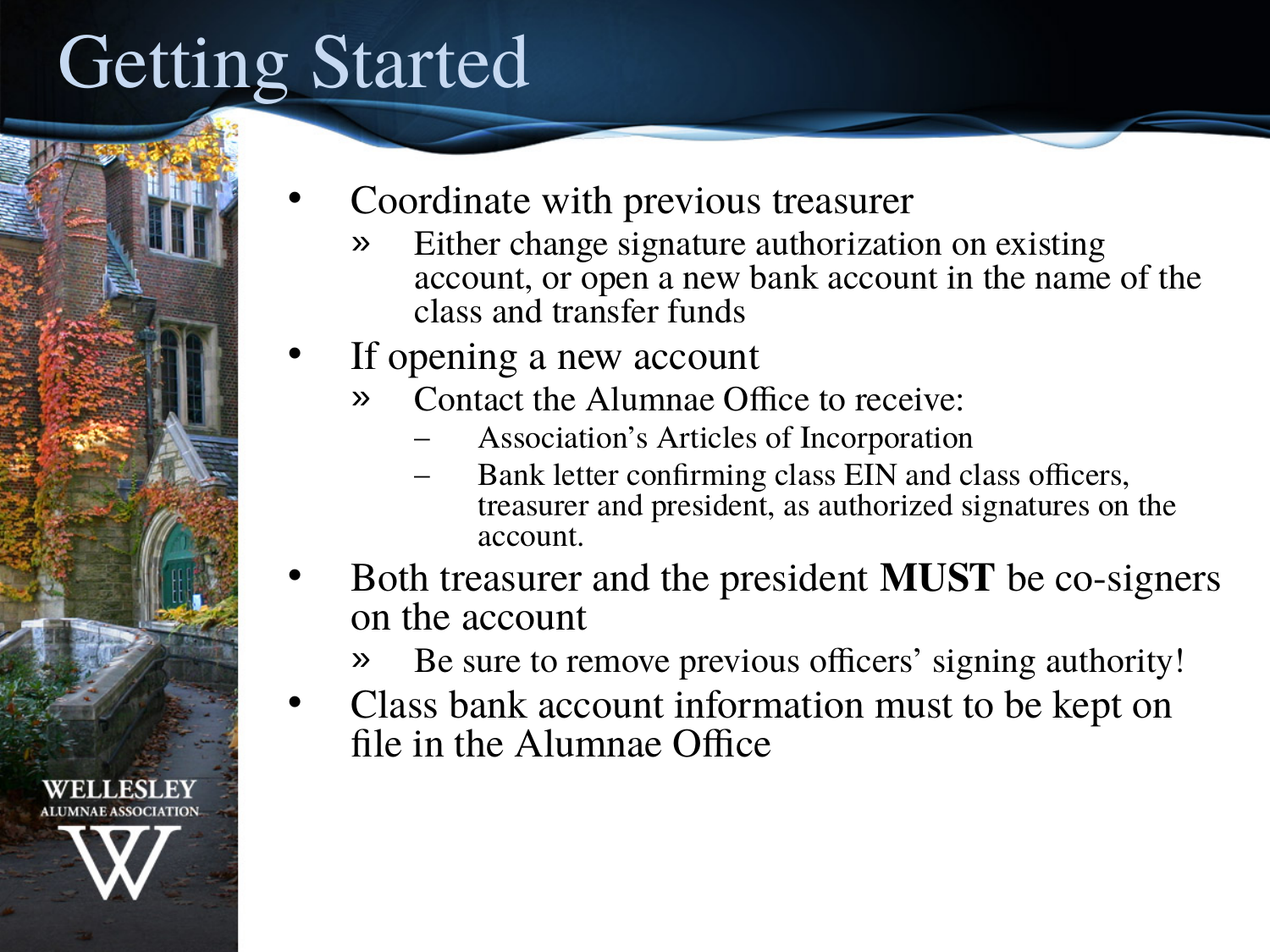

Getting Started
Coordinate with previous treasurer
Either change signature authorization on existing account, or open a new bank account in the name of the class and transfer funds
If opening a new account
Contact the Alumnae Office to receive:
Association’s Articles of Incorporation
Bank letter confirming class EIN and class officers, treasurer and president, as authorized signatures on the account.
Both treasurer and the president MUST be co-signers on the account
Be sure to remove previous officers’ signing authority!
Class bank account information must to be kept on file in the Alumnae Office